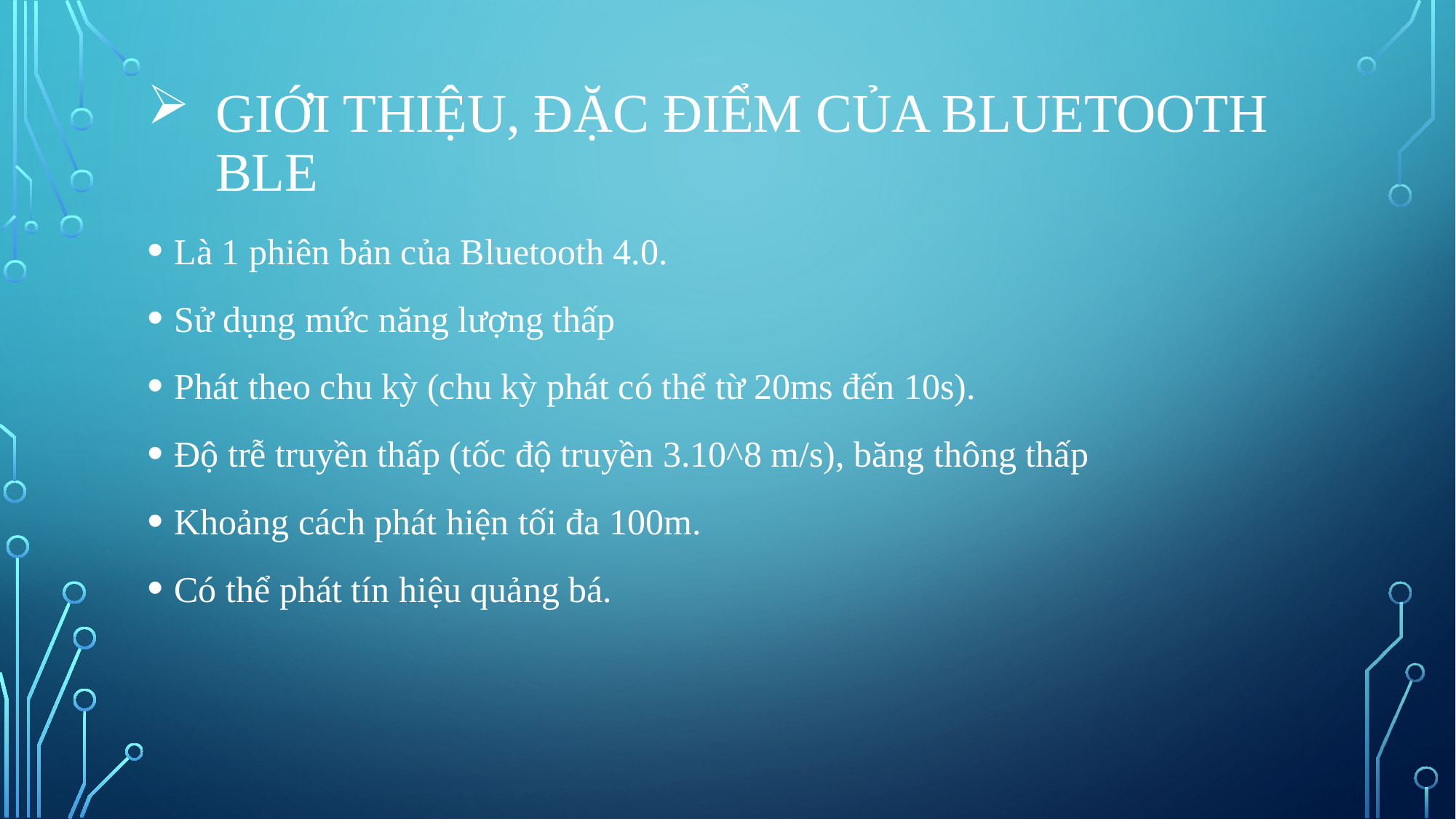

# Giới thiệu, đặc điểm của Bluetooth BLE
Là 1 phiên bản của Bluetooth 4.0.
Sử dụng mức năng lượng thấp
Phát theo chu kỳ (chu kỳ phát có thể từ 20ms đến 10s).
Độ trễ truyền thấp (tốc độ truyền 3.10^8 m/s), băng thông thấp
Khoảng cách phát hiện tối đa 100m.
Có thể phát tín hiệu quảng bá.